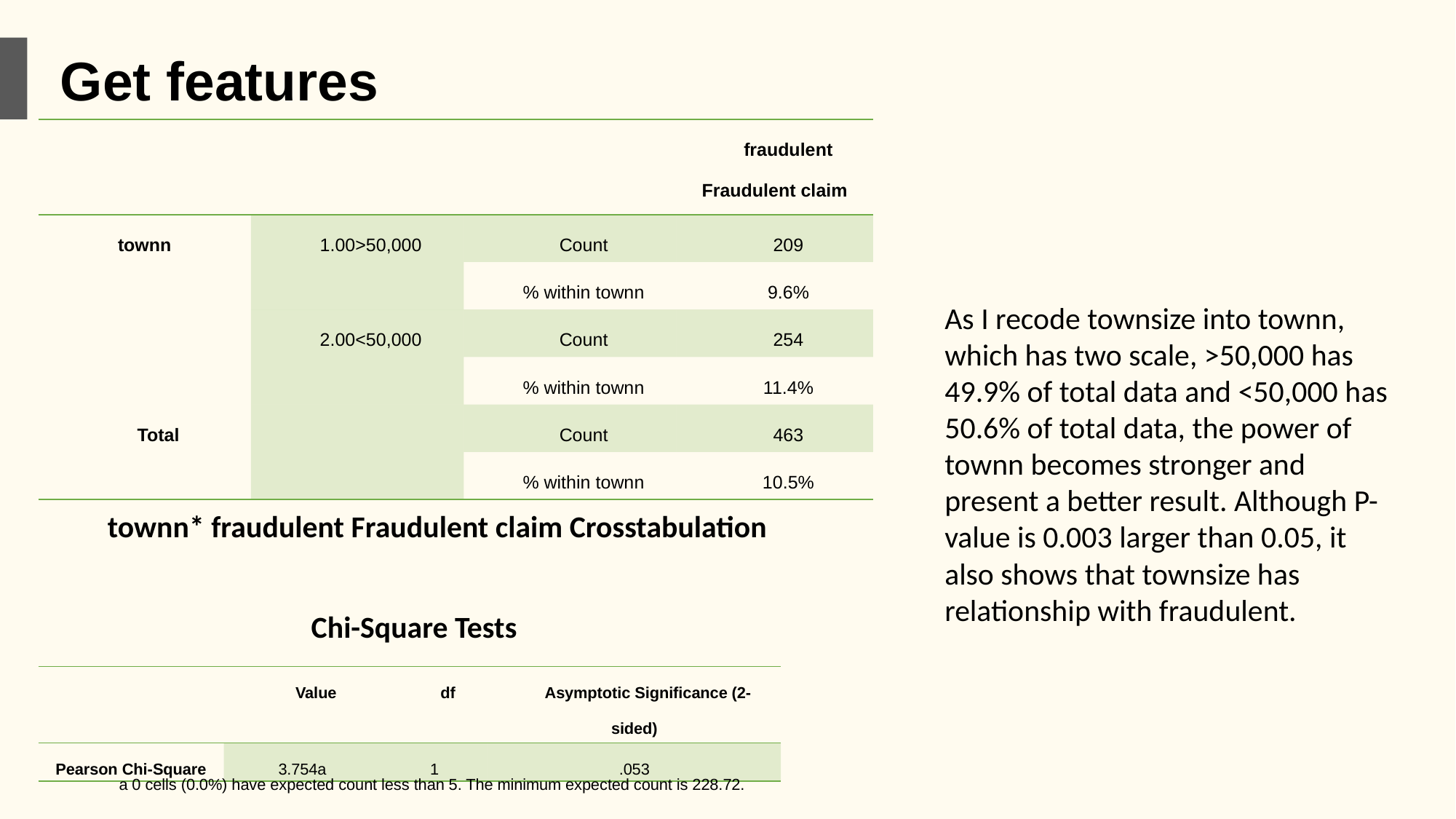

Get features
|  |  |  | fraudulent Fraudulent claim |
| --- | --- | --- | --- |
| townn | 1.00>50,000 | Count | 209 |
|  |  | % within townn | 9.6% |
|  | 2.00<50,000 | Count | 254 |
|  |  | % within townn | 11.4% |
| Total |  | Count | 463 |
|  |  | % within townn | 10.5% |
As I recode townsize into townn, which has two scale, >50,000 has 49.9% of total data and <50,000 has 50.6% of total data, the power of townn becomes stronger and present a better result. Although P-value is 0.003 larger than 0.05, it also shows that townsize has relationship with fraudulent.
townn* fraudulent Fraudulent claim Crosstabulation
Chi-Square Tests
|  | Value | df | Asymptotic Significance (2-sided) |
| --- | --- | --- | --- |
| Pearson Chi-Square | 3.754a | 1 | .053 |
a 0 cells (0.0%) have expected count less than 5. The minimum expected count is 228.72.